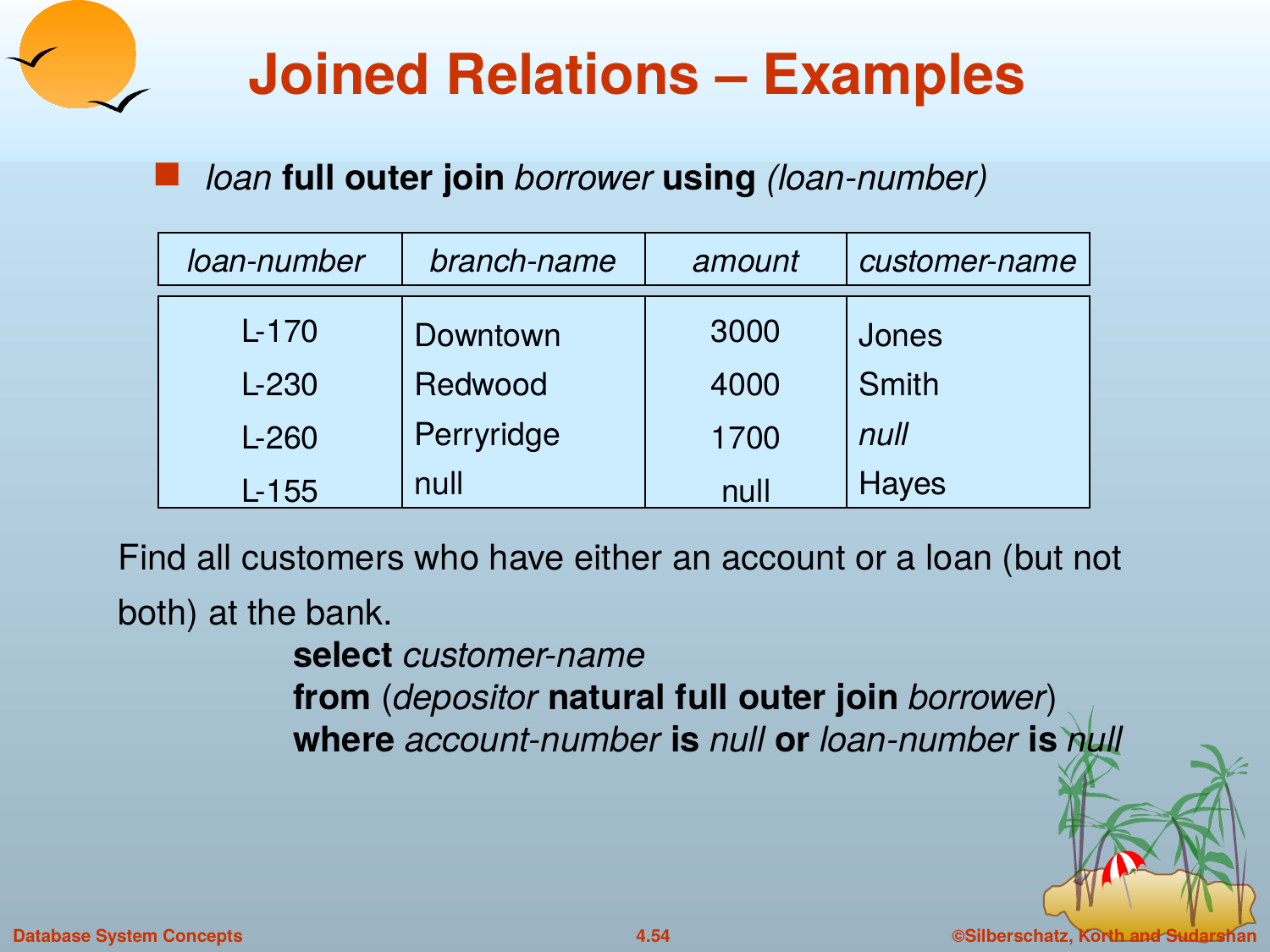

# Joined Relations – Examples
loan full outer join borrower using (loan-number)
loan-number
branch-name
amount
customer-name
L-170
L-230
L-260
L-155
Downtown
Redwood
Perryridge
null
3000
4000
1700
null
Jones
Smith
null
Hayes
Find all customers who have either an account or a loan (but not
both) at the bank.
	select customer-name
	from (depositor natural full outer join borrower)
	where account-number is null or loan-number is null